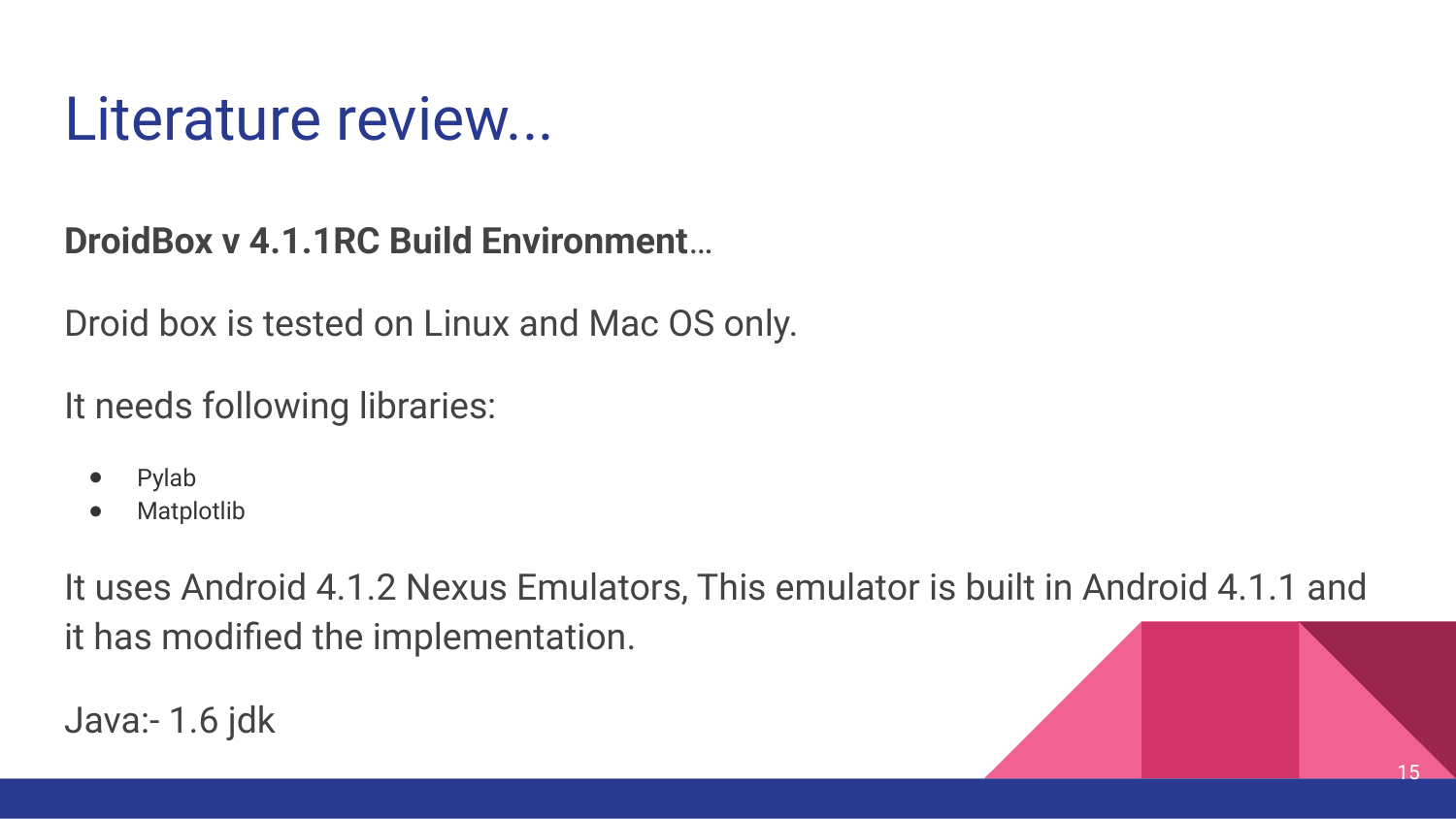

# Literature review...
DroidBox v 4.1.1RC Build Environment…
Droid box is tested on Linux and Mac OS only.
It needs following libraries:
Pylab
Matplotlib
It uses Android 4.1.2 Nexus Emulators, This emulator is built in Android 4.1.1 and it has modified the implementation.
Java:- 1.6 jdk

15